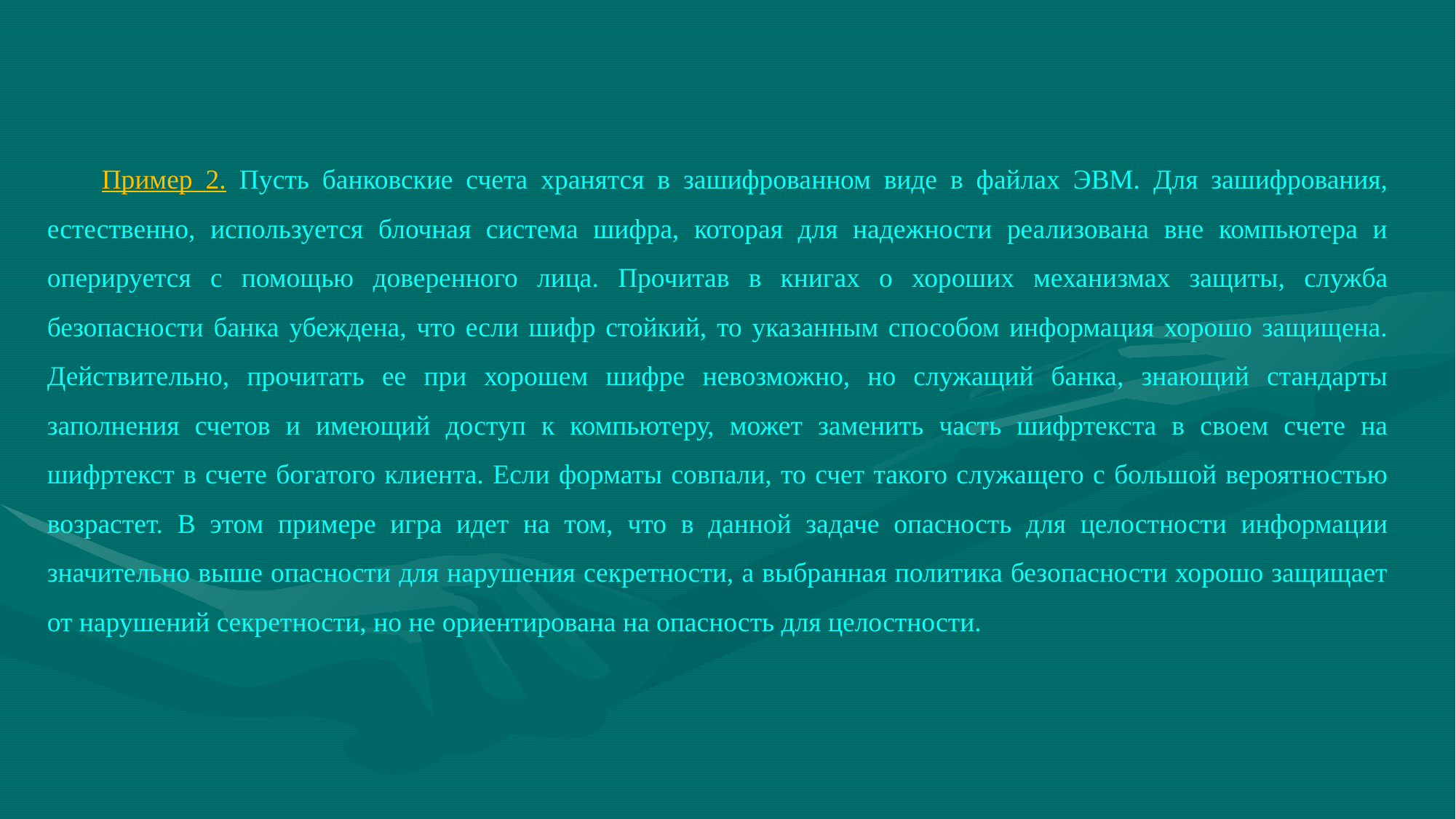

Пример 2. Пусть банковские счета хранятся в зашифрованном виде в файлах ЭВМ. Для зашифрования, естественно, используется блочная система шифра, которая для надежности реализована вне компьютера и оперируется с помощью доверенного лица. Прочитав в книгах о хороших механизмах защиты, служба безопасности банка убеждена, что если шифр стойкий, то указанным способом информация хорошо защищена. Действительно, прочитать ее при хорошем шифре невозможно, но служащий банка, знающий стандарты заполнения счетов и имеющий доступ к компьютеру, может заменить часть шифртекста в своем счете на шифртекст в счете богатого клиента. Если форматы совпали, то счет такого служащего с большой вероятностью возрастет. В этом примере игра идет на том, что в данной задаче опасность для целостности информации значительно выше опасности для нарушения секретности, а выбранная политика безопасности хорошо защищает от нарушений секретности, но не ориентирована на опасность для целостности.